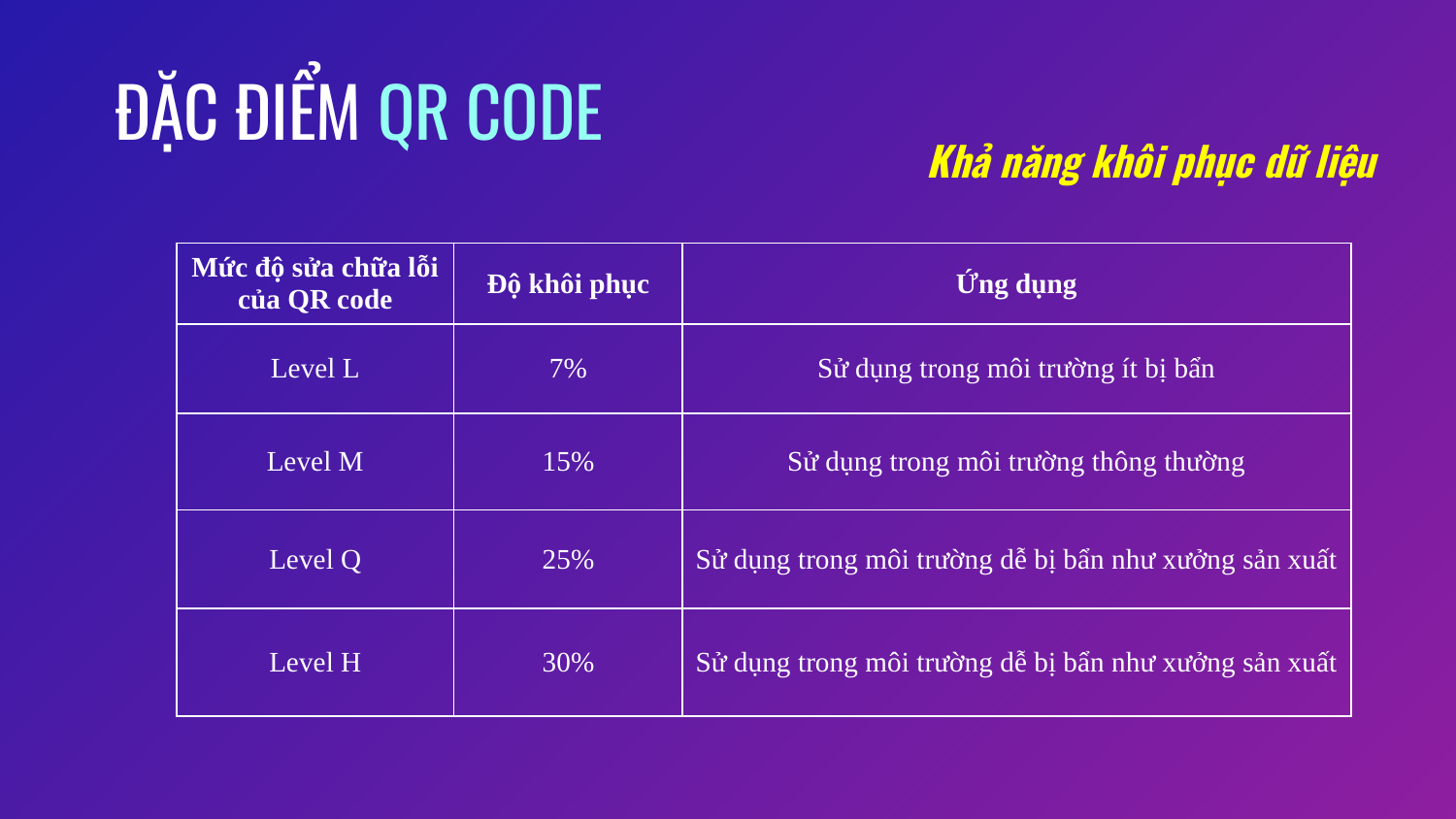

# ĐẶC ĐIỂM QR CODE
Khả năng khôi phục dữ liệu

| Mức độ sửa chữa lỗi của QR code | Độ khôi phục | Ứng dụng |
| --- | --- | --- |
| Level L | 7% | Sử dụng trong môi trường ít bị bẩn |
| Level M | 15% | Sử dụng trong môi trường thông thường |
| Level Q | 25% | Sử dụng trong môi trường dễ bị bẩn như xưởng sản xuất |
| Level H | 30% | Sử dụng trong môi trường dễ bị bẩn như xưởng sản xuất |